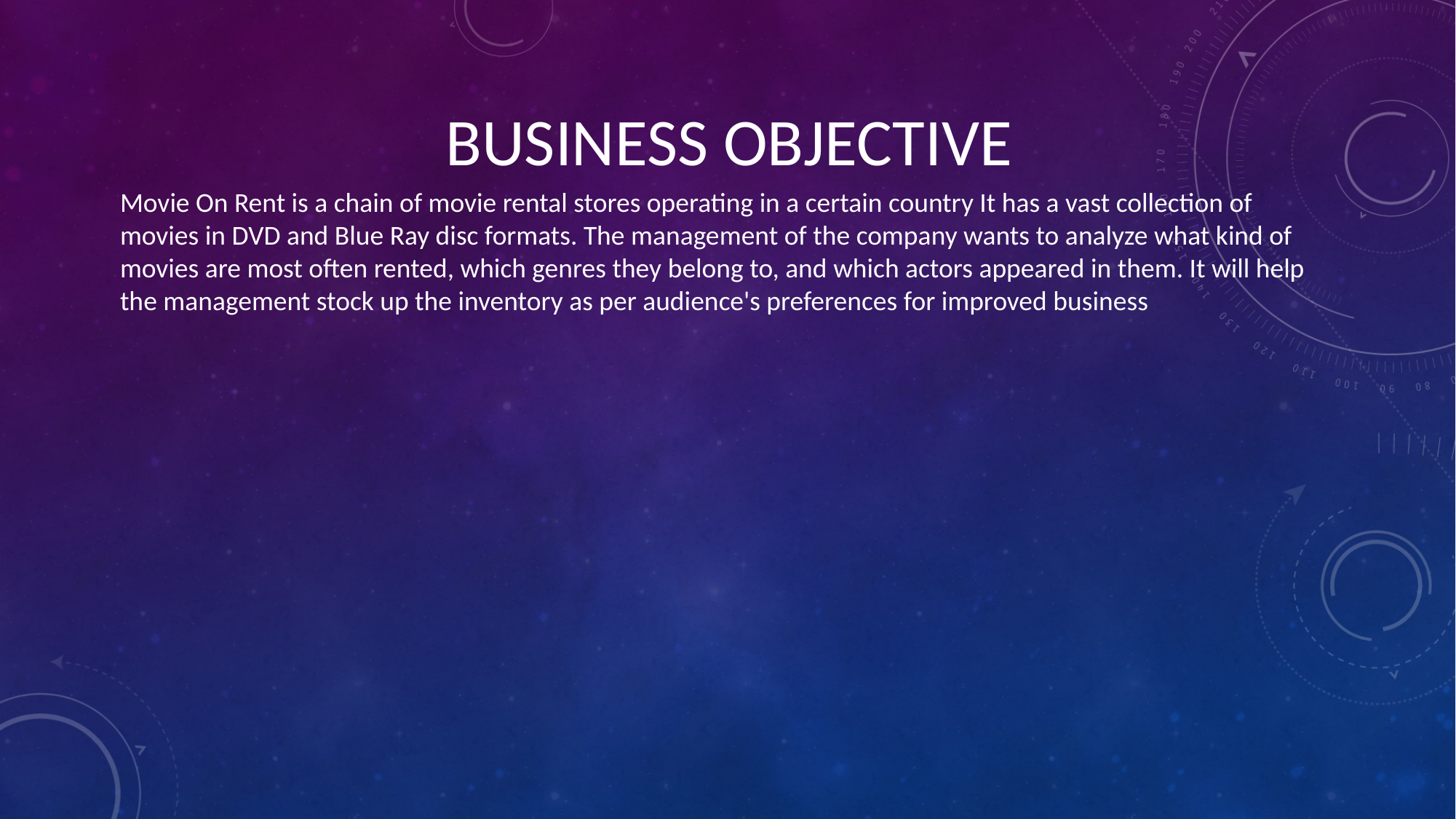

# Business objective
Movie On Rent is a chain of movie rental stores operating in a certain country It has a vast collection of movies in DVD and Blue Ray disc formats. The management of the company wants to analyze what kind of movies are most often rented, which genres they belong to, and which actors appeared in them. It will help the management stock up the inventory as per audience's preferences for improved business